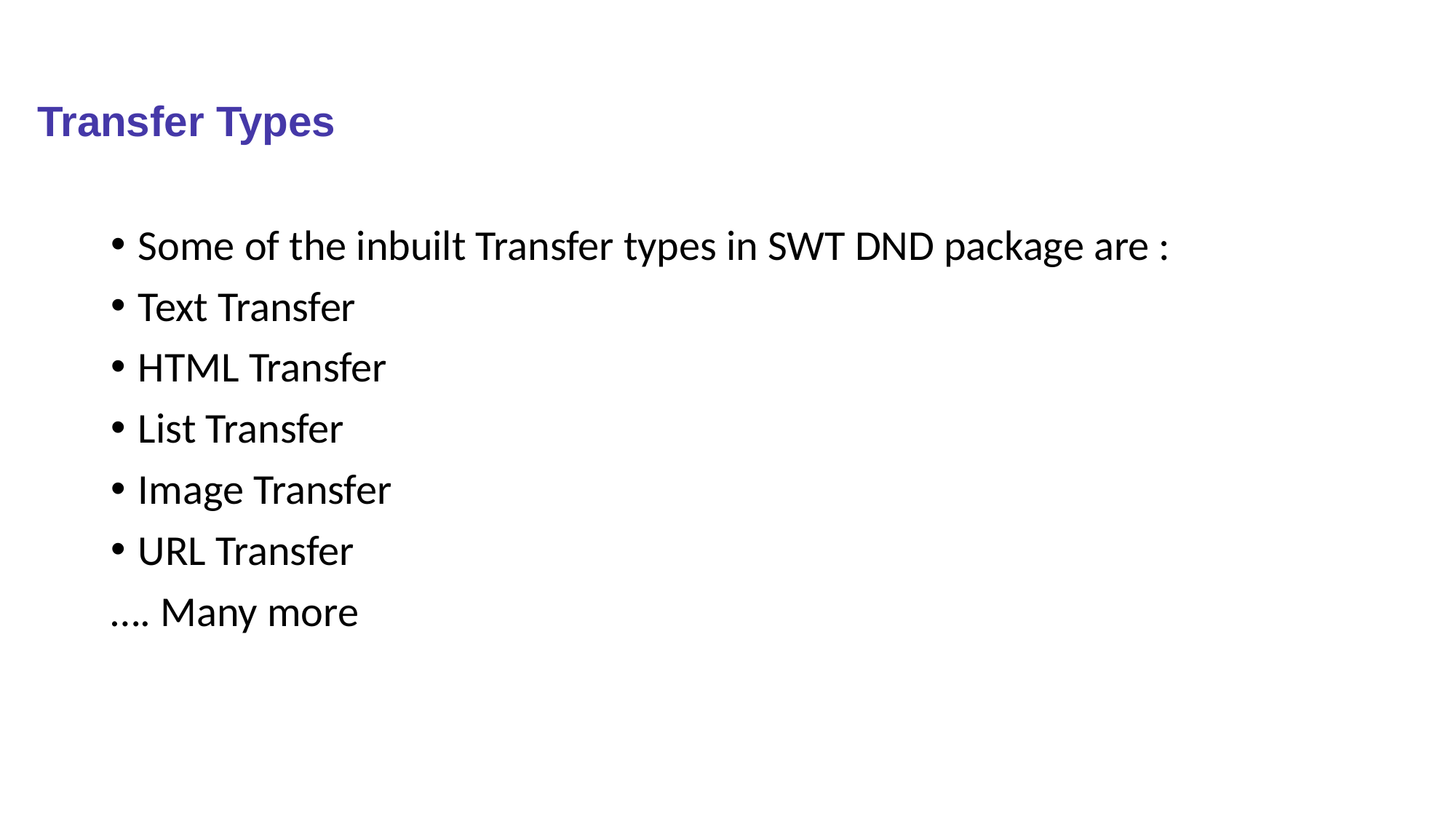

# Transfer Types
Some of the inbuilt Transfer types in SWT DND package are :
Text Transfer
HTML Transfer
List Transfer
Image Transfer
URL Transfer
…. Many more